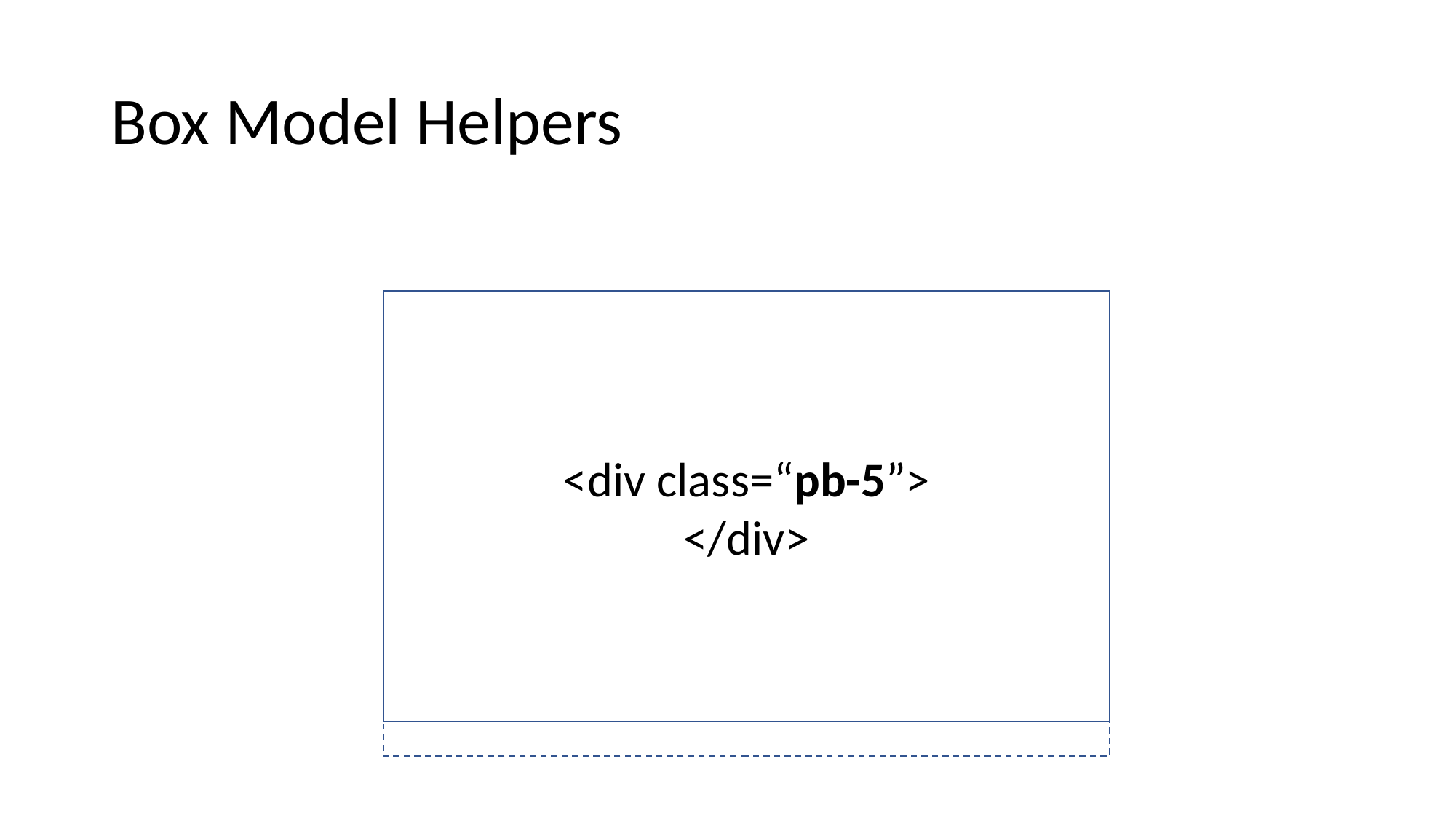

# Box Model Helpers
<div class=“pb-5”>
</div>